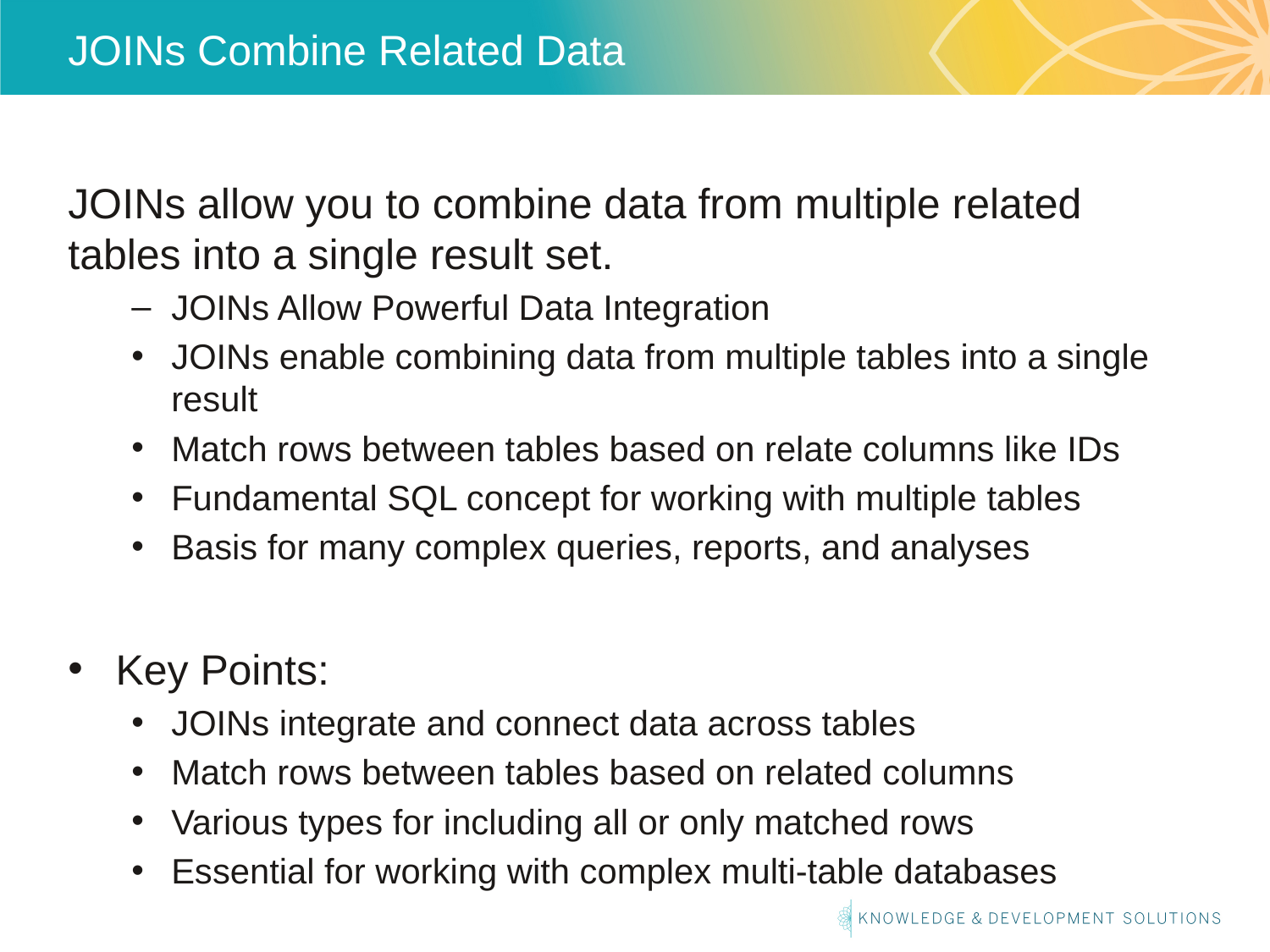

# JOINs Combine Related Data
JOINs allow you to combine data from multiple related tables into a single result set.
JOINs Allow Powerful Data Integration
JOINs enable combining data from multiple tables into a single result
Match rows between tables based on relate columns like IDs
Fundamental SQL concept for working with multiple tables
Basis for many complex queries, reports, and analyses

Key Points:
JOINs integrate and connect data across tables
Match rows between tables based on related columns
Various types for including all or only matched rows
Essential for working with complex multi-table databases